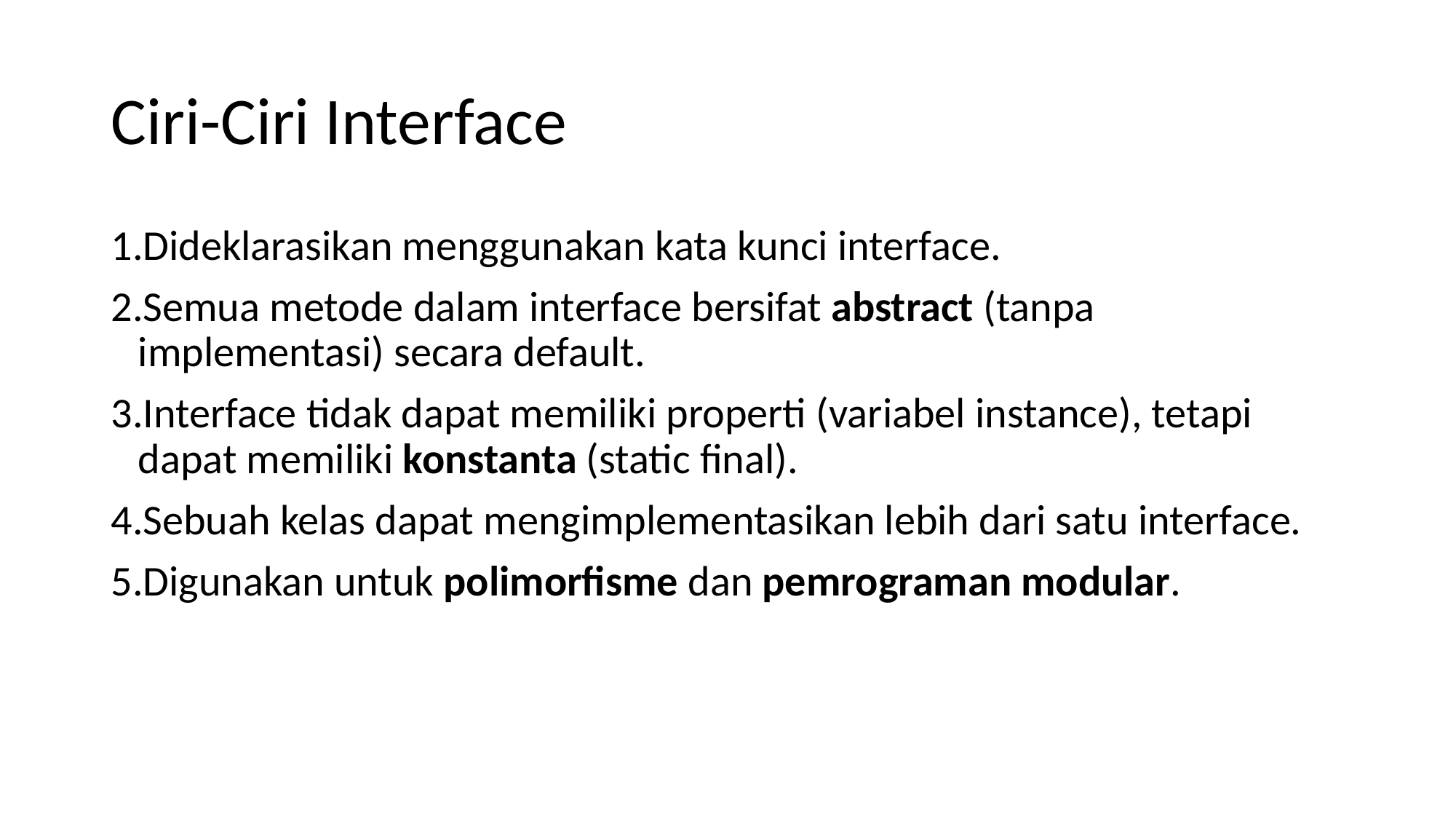

# Ciri-Ciri Interface
Dideklarasikan menggunakan kata kunci interface.
Semua metode dalam interface bersifat abstract (tanpa implementasi) secara default.
Interface tidak dapat memiliki properti (variabel instance), tetapi dapat memiliki konstanta (static final).
Sebuah kelas dapat mengimplementasikan lebih dari satu interface.
Digunakan untuk polimorfisme dan pemrograman modular.